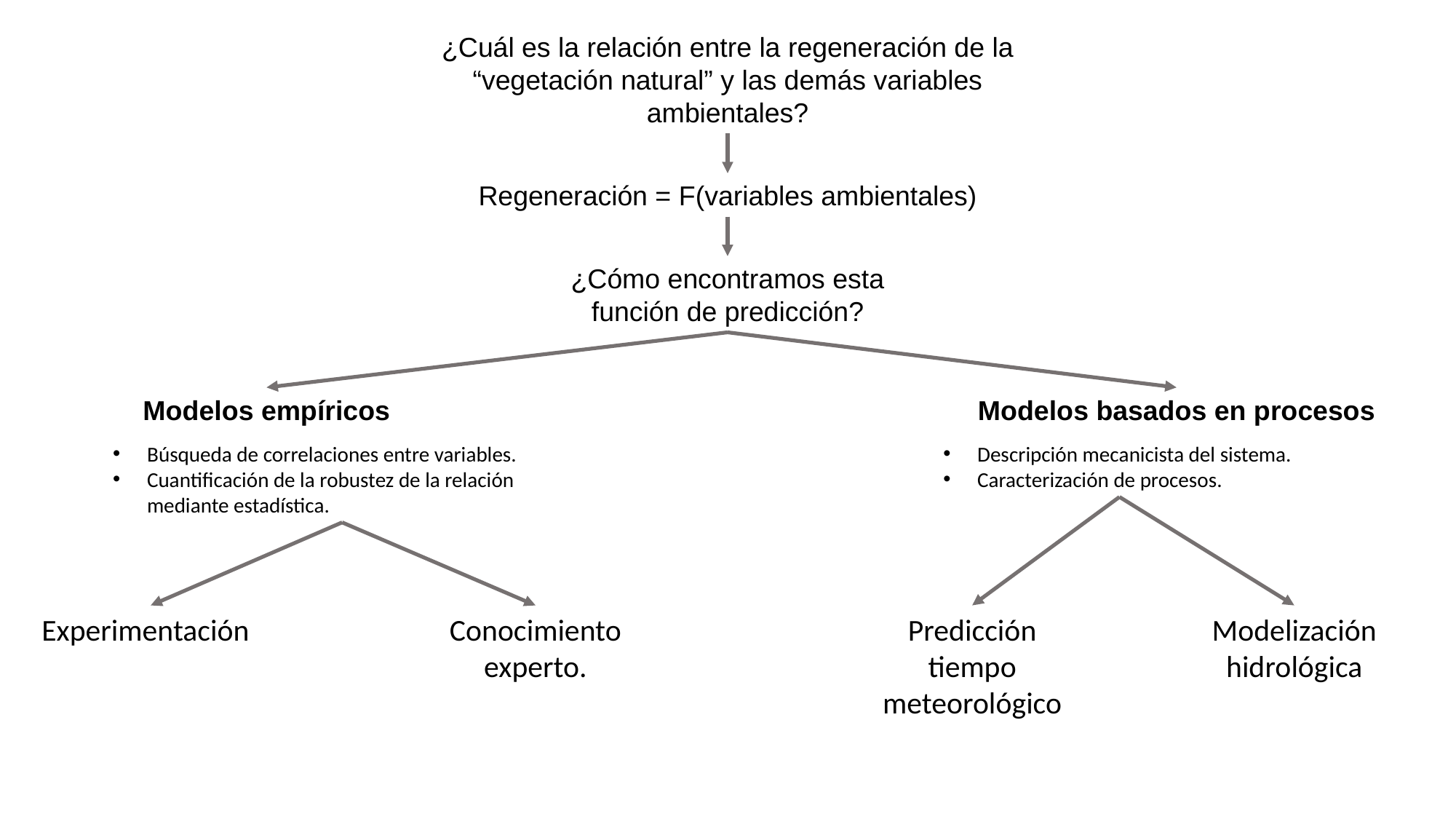

¿Cuál es la relación entre la regeneración de la “vegetación natural” y las demás variables ambientales?
Regeneración = F(variables ambientales)
¿Cómo encontramos esta función de predicción?
Modelos empíricos
Búsqueda de correlaciones entre variables.
Cuantificación de la robustez de la relación mediante estadística.
Modelos basados en procesos
Descripción mecanicista del sistema.
Caracterización de procesos.
Predicción tiempo meteorológico
Modelización hidrológica
Experimentación
Conocimiento experto.